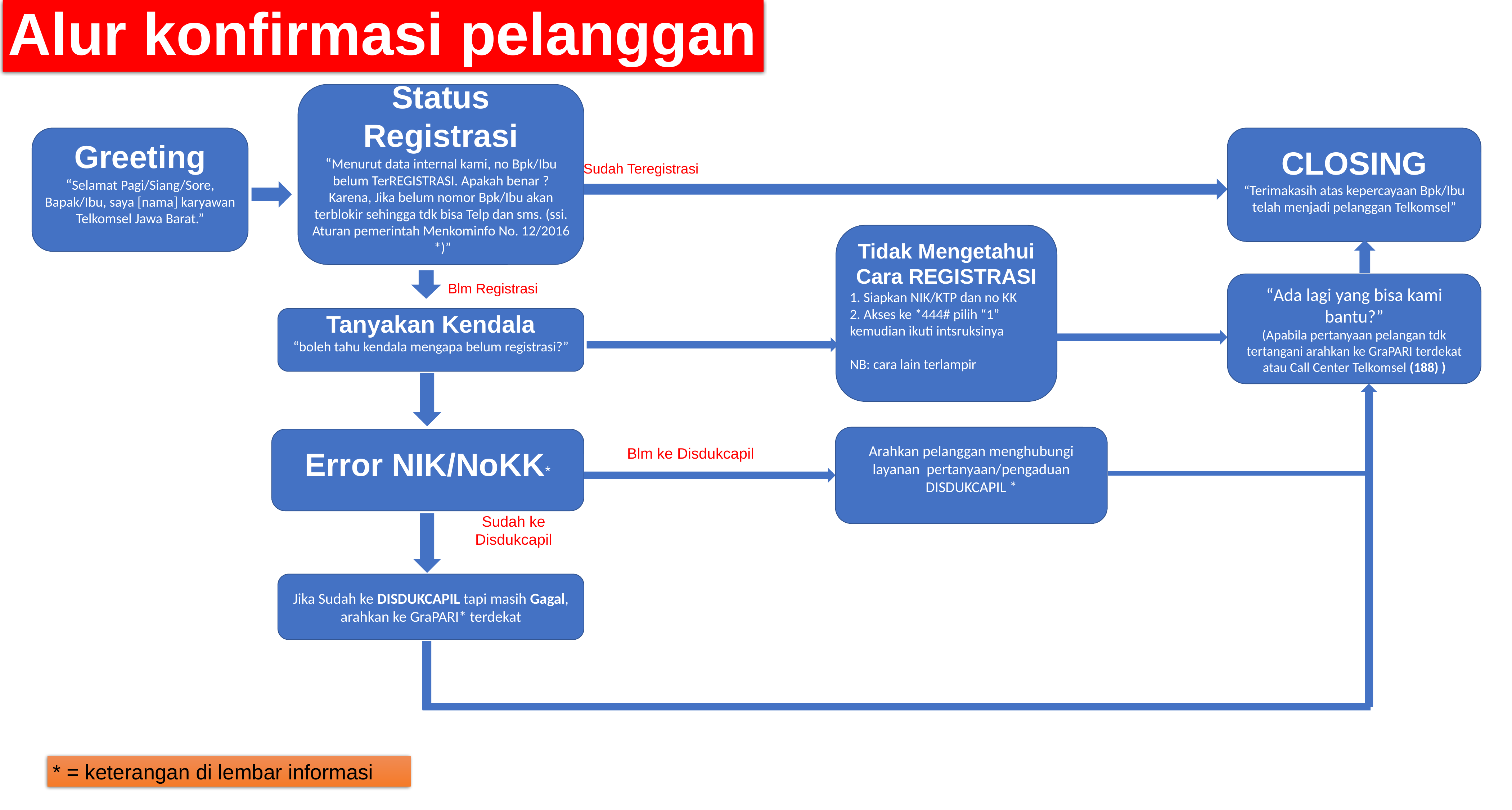

# Alur konfirmasi pelanggan
Status Registrasi
“Menurut data internal kami, no Bpk/Ibu belum TerREGISTRASI. Apakah benar ? Karena, Jika belum nomor Bpk/Ibu akan terblokir sehingga tdk bisa Telp dan sms. (ssi. Aturan pemerintah Menkominfo No. 12/2016  *)”

Greeting
“Selamat Pagi/Siang/Sore, Bapak/Ibu, saya [nama] karyawan Telkomsel Jawa Barat.”

CLOSING
“Terimakasih atas kepercayaan Bpk/Ibu telah menjadi pelanggan Telkomsel”

Sudah Teregistrasi

Tidak Mengetahui Cara REGISTRASI
1. Siapkan NIK/KTP dan no KK
2. Akses ke *444# pilih “1” kemudian ikuti intsruksinya

NB: cara lain terlampir

Blm Registrasi
“Ada lagi yang bisa kami bantu?”
(Apabila pertanyaan pelangan tdk tertangani arahkan ke GraPARI terdekat atau Call Center Telkomsel (188) )
Tanyakan Kendala
“boleh tahu kendala mengapa belum registrasi?”

Error NIK/NoKK*

Jika Sudah ke DISDUKCAPIL tapi masih Gagal, arahkan ke GraPARI* terdekat

Arahkan pelanggan menghubungi layanan  pertanyaan/pengaduan DISDUKCAPIL *

Blm ke Disdukcapil

Sudah ke Disdukcapil

* = keterangan di lembar informasi